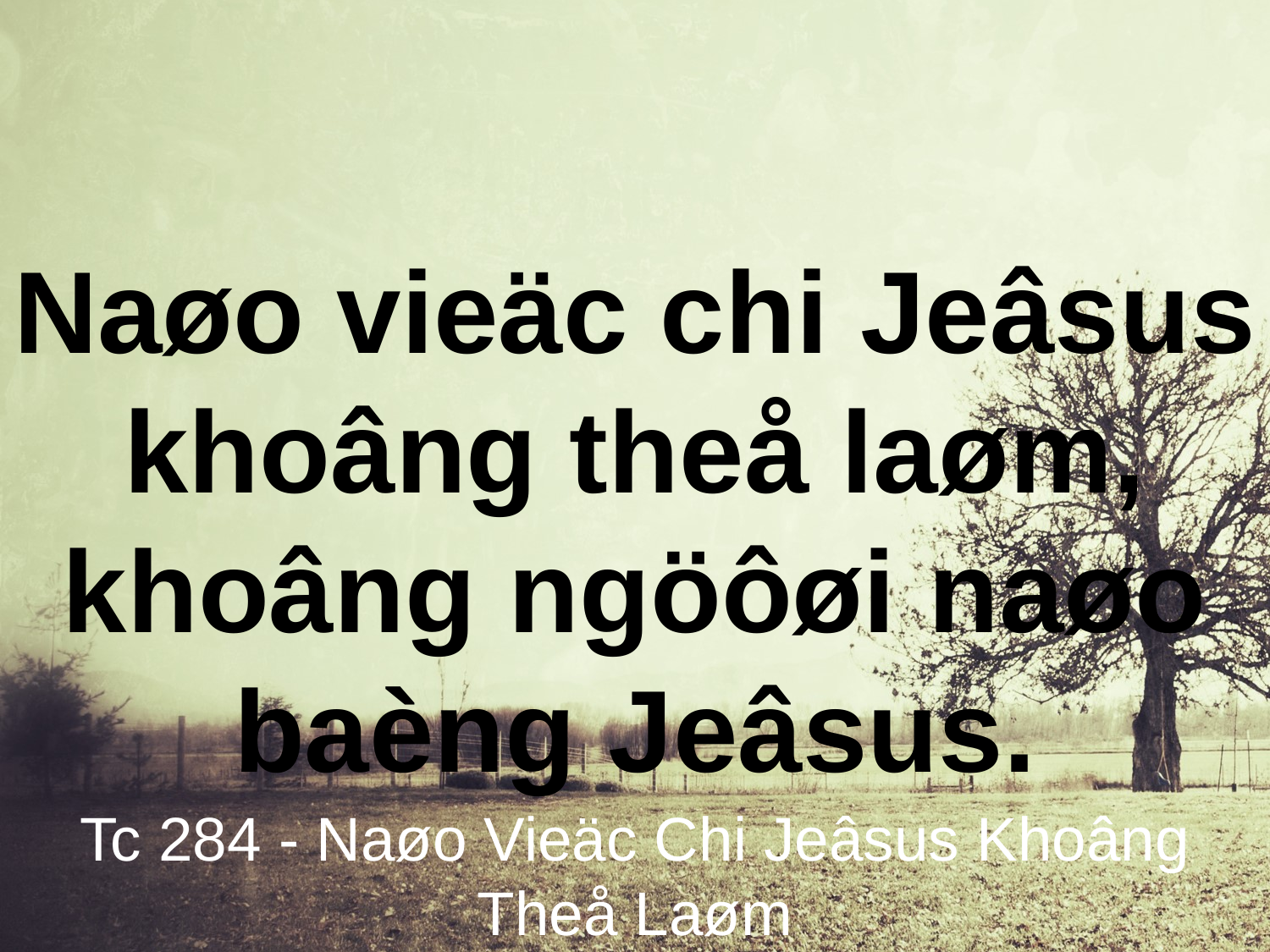

Naøo vieäc chi Jeâsus khoâng theå laøm, khoâng ngöôøi naøo baèng Jeâsus.
Tc 284 - Naøo Vieäc Chi Jeâsus Khoâng Theå Laøm